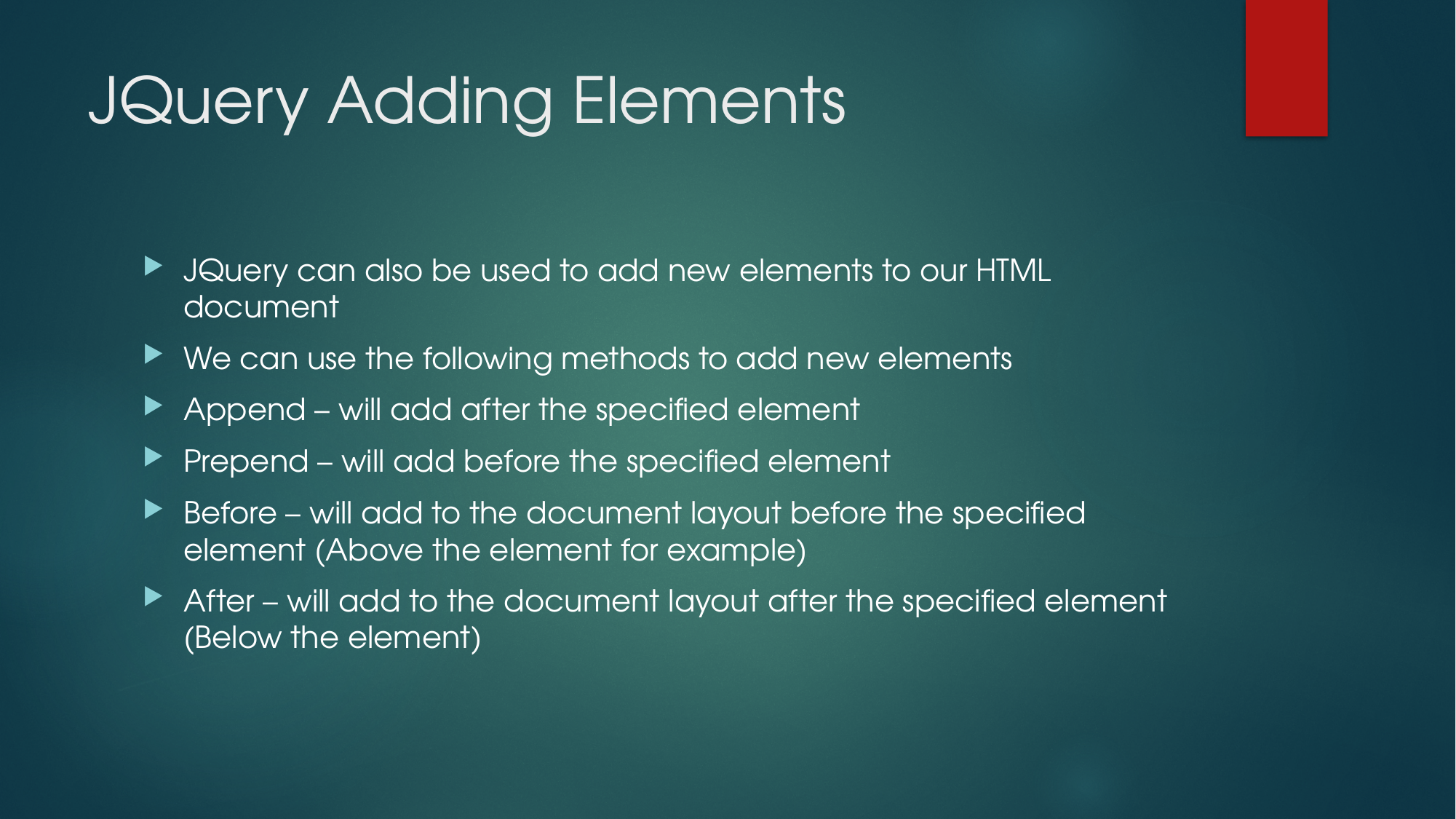

# JQuery Adding Elements
JQuery can also be used to add new elements to our HTML document
We can use the following methods to add new elements
Append – will add after the specified element
Prepend – will add before the specified element
Before – will add to the document layout before the specified element (Above the element for example)
After – will add to the document layout after the specified element (Below the element)